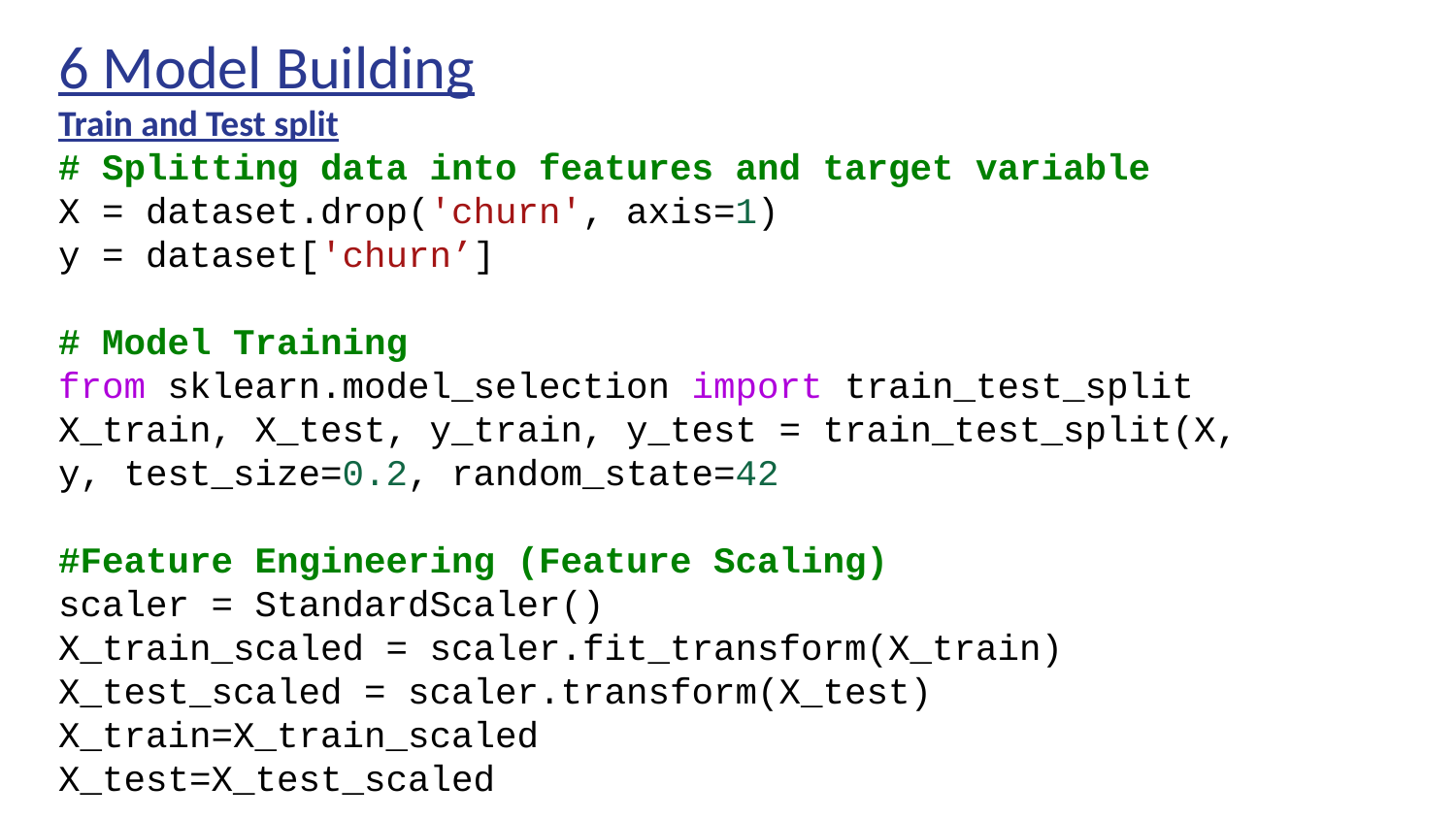

6 Model Building
Train and Test split
# Splitting data into features and target variable
X = dataset.drop('churn', axis=1)
y = dataset['churn’]

# Model Training
from sklearn.model_selection import train_test_split
X_train, X_test, y_train, y_test = train_test_split(X, y, test_size=0.2, random_state=42

#Feature Engineering (Feature Scaling)
scaler = StandardScaler()
X_train_scaled = scaler.fit_transform(X_train)
X_test_scaled = scaler.transform(X_test)
X_train=X_train_scaled
X_test=X_test_scaled